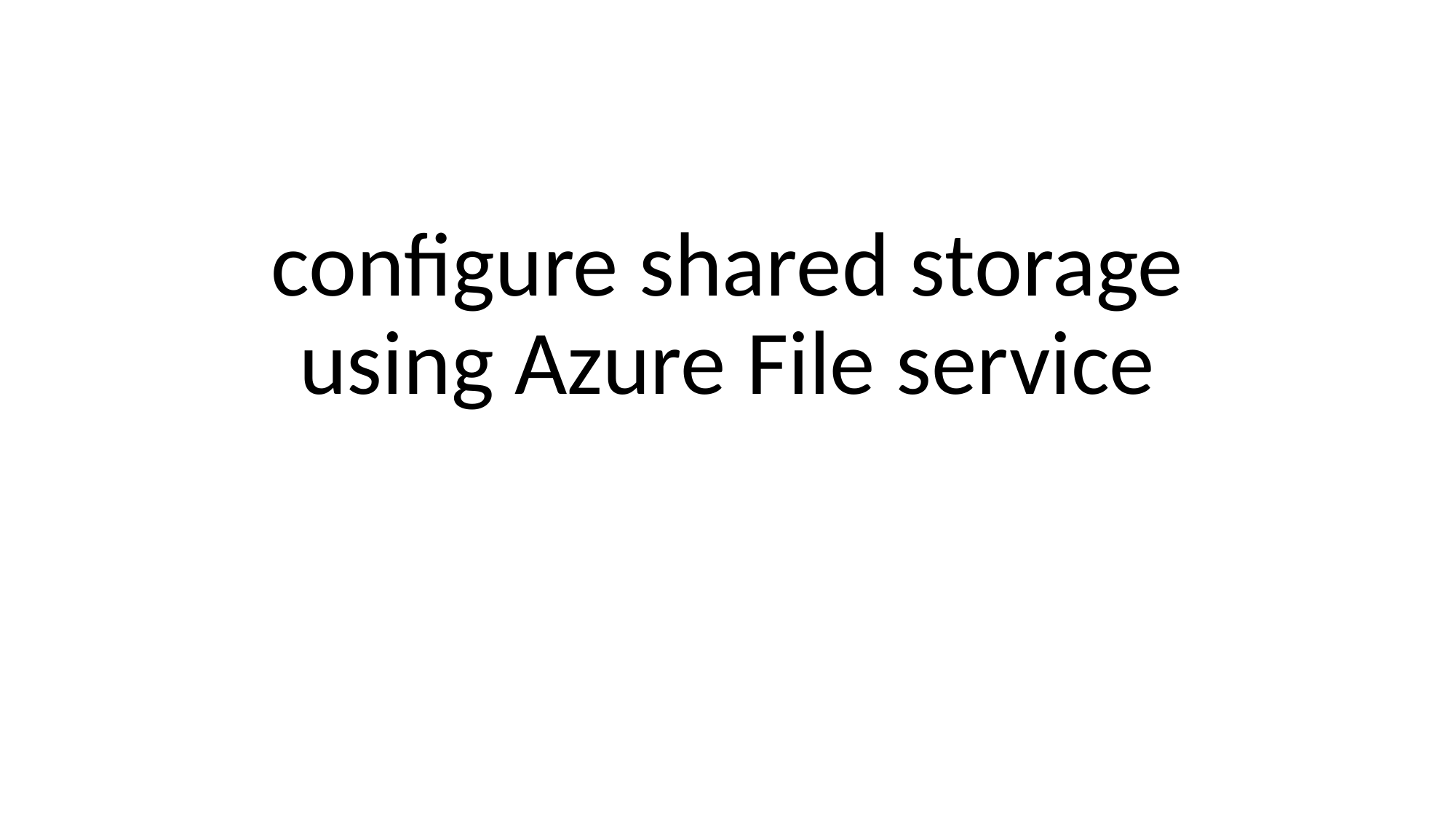

# configure shared storage using Azure File service